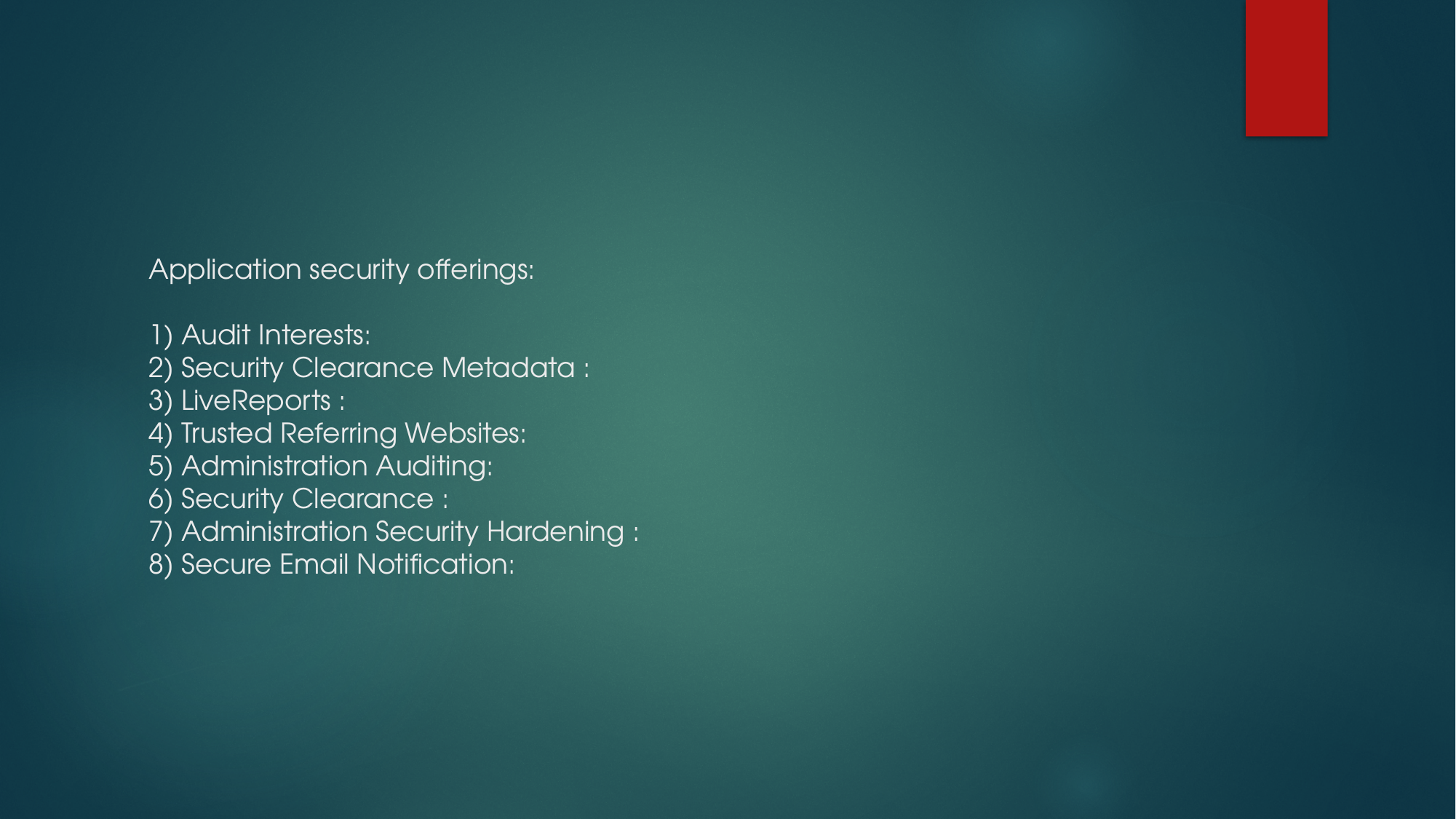

# Application security offerings: 1) Audit Interests: 2) Security Clearance Metadata : 3) LiveReports : 4) Trusted Referring Websites: 5) Administration Auditing: 6) Security Clearance : 7) Administration Security Hardening : 8) Secure Email Notification: